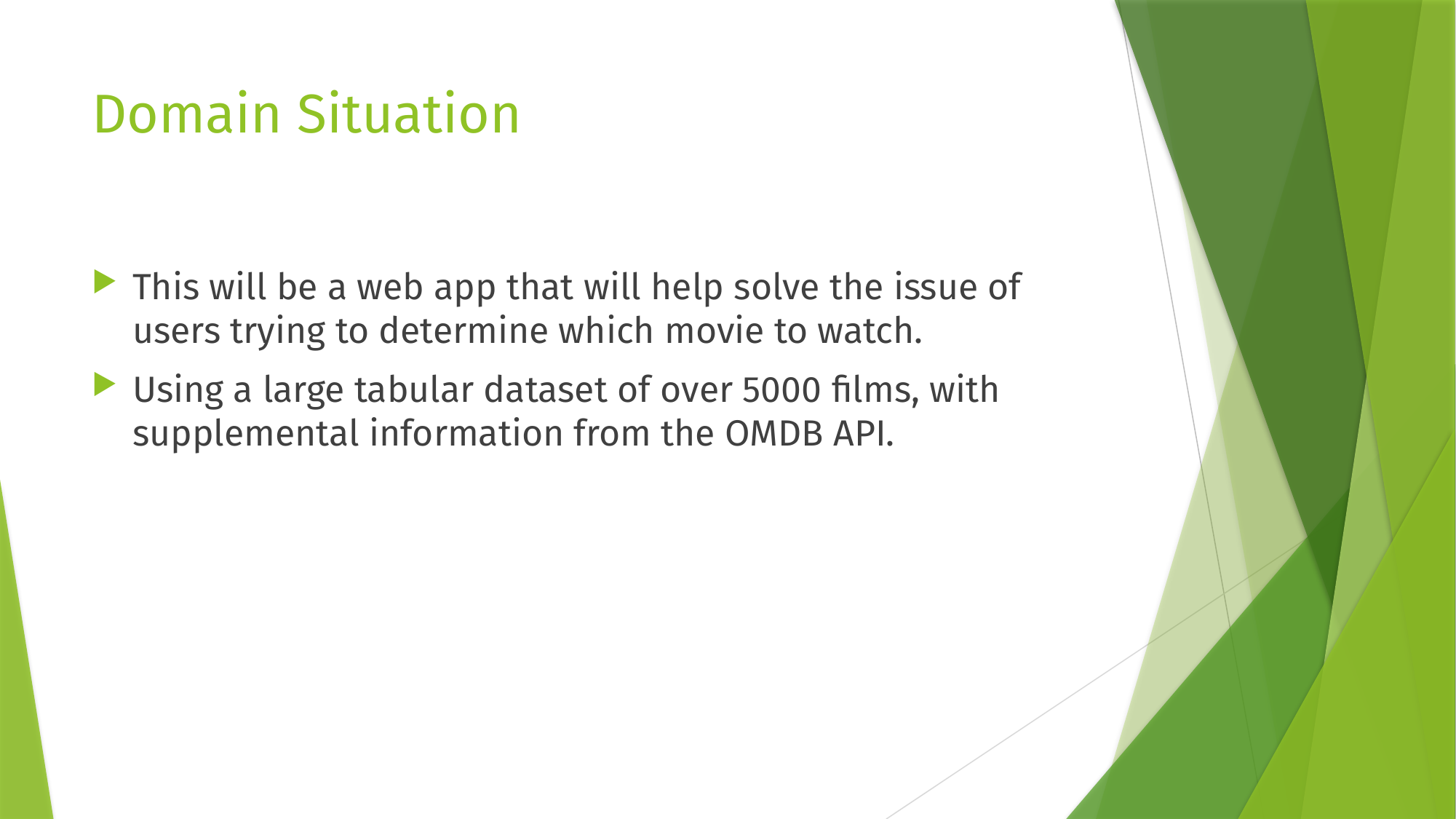

# Domain Situation
This will be a web app that will help solve the issue of users trying to determine which movie to watch.
Using a large tabular dataset of over 5000 films, with supplemental information from the OMDB API.